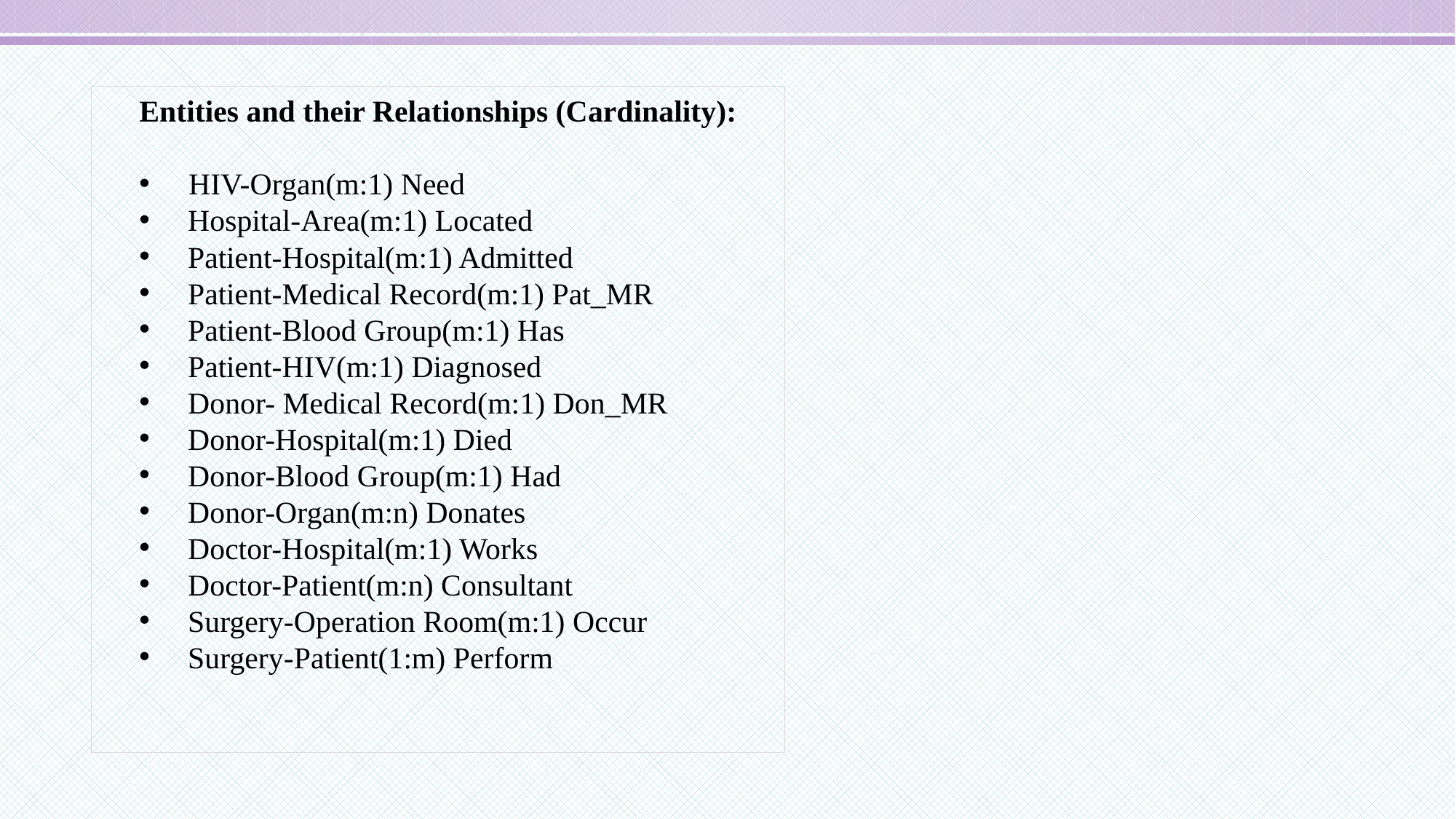

Entities and their Relationships (Cardinality):

 HIV-Organ(m:1) Need
 Hospital-Area(m:1) Located
 Patient-Hospital(m:1) Admitted
 Patient-Medical Record(m:1) Pat_MR
 Patient-Blood Group(m:1) Has
 Patient-HIV(m:1) Diagnosed
 Donor- Medical Record(m:1) Don_MR
 Donor-Hospital(m:1) Died
 Donor-Blood Group(m:1) Had
 Donor-Organ(m:n) Donates
 Doctor-Hospital(m:1) Works
 Doctor-Patient(m:n) Consultant
 Surgery-Operation Room(m:1) Occur
 Surgery-Patient(1:m) Perform